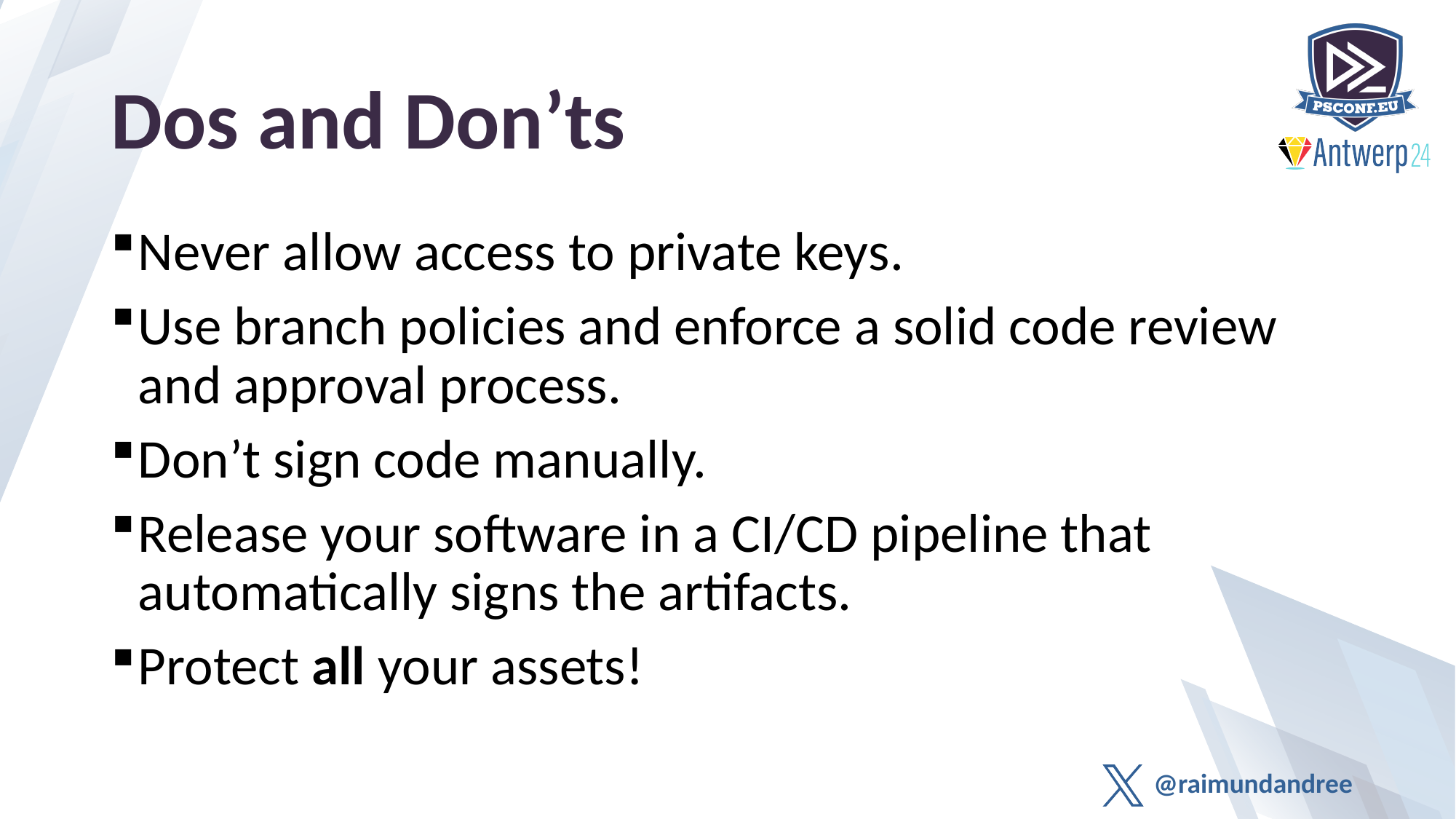

# Dos and Don’ts
Never allow access to private keys.
Use branch policies and enforce a solid code review and approval process.
Don’t sign code manually.
Release your software in a CI/CD pipeline that automatically signs the artifacts.
Protect all your assets!